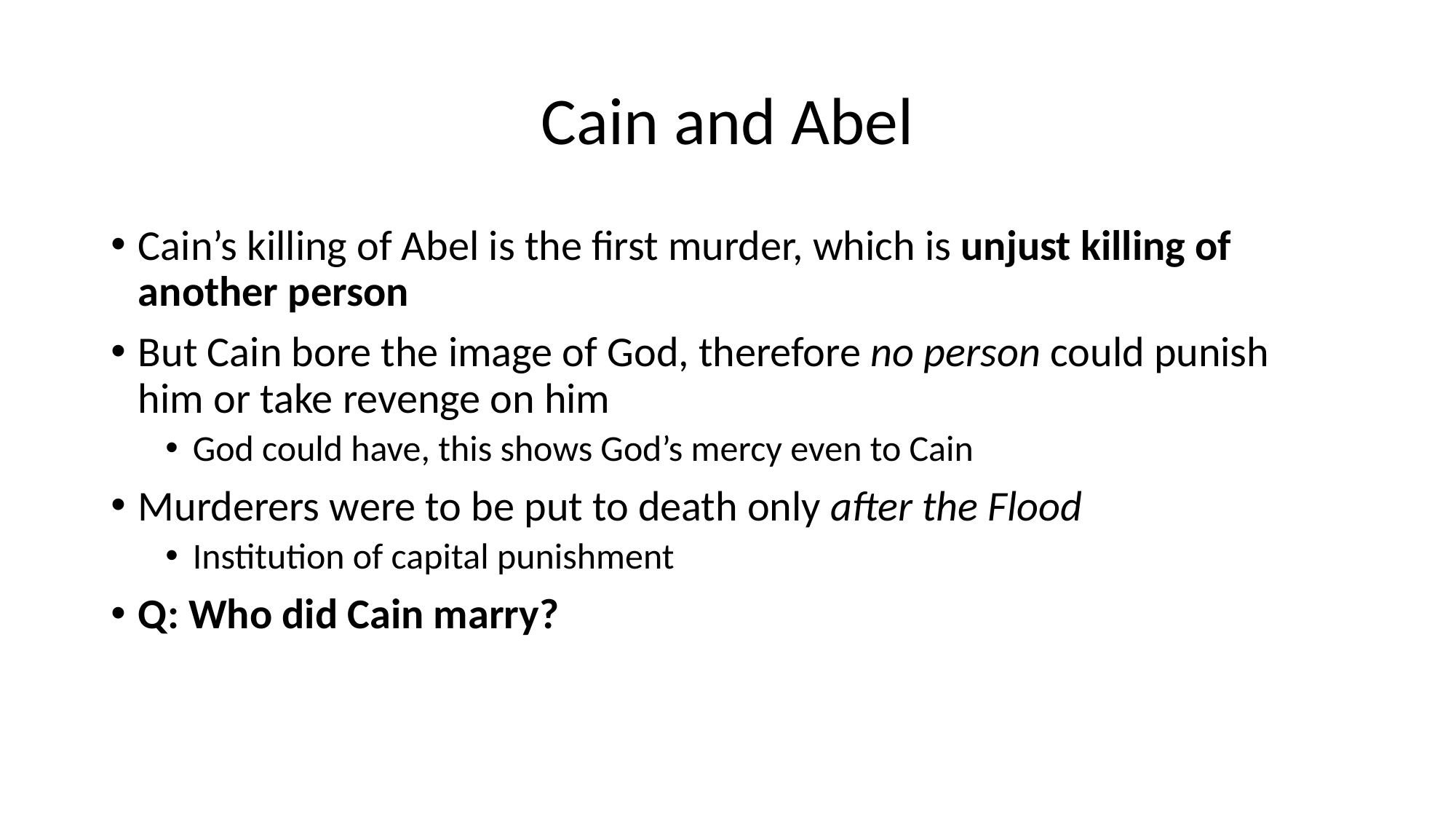

# Cain and Abel
Cain’s killing of Abel is the first murder, which is unjust killing of another person
But Cain bore the image of God, therefore no person could punish him or take revenge on him
God could have, this shows God’s mercy even to Cain
Murderers were to be put to death only after the Flood
Institution of capital punishment
Q: Who did Cain marry?